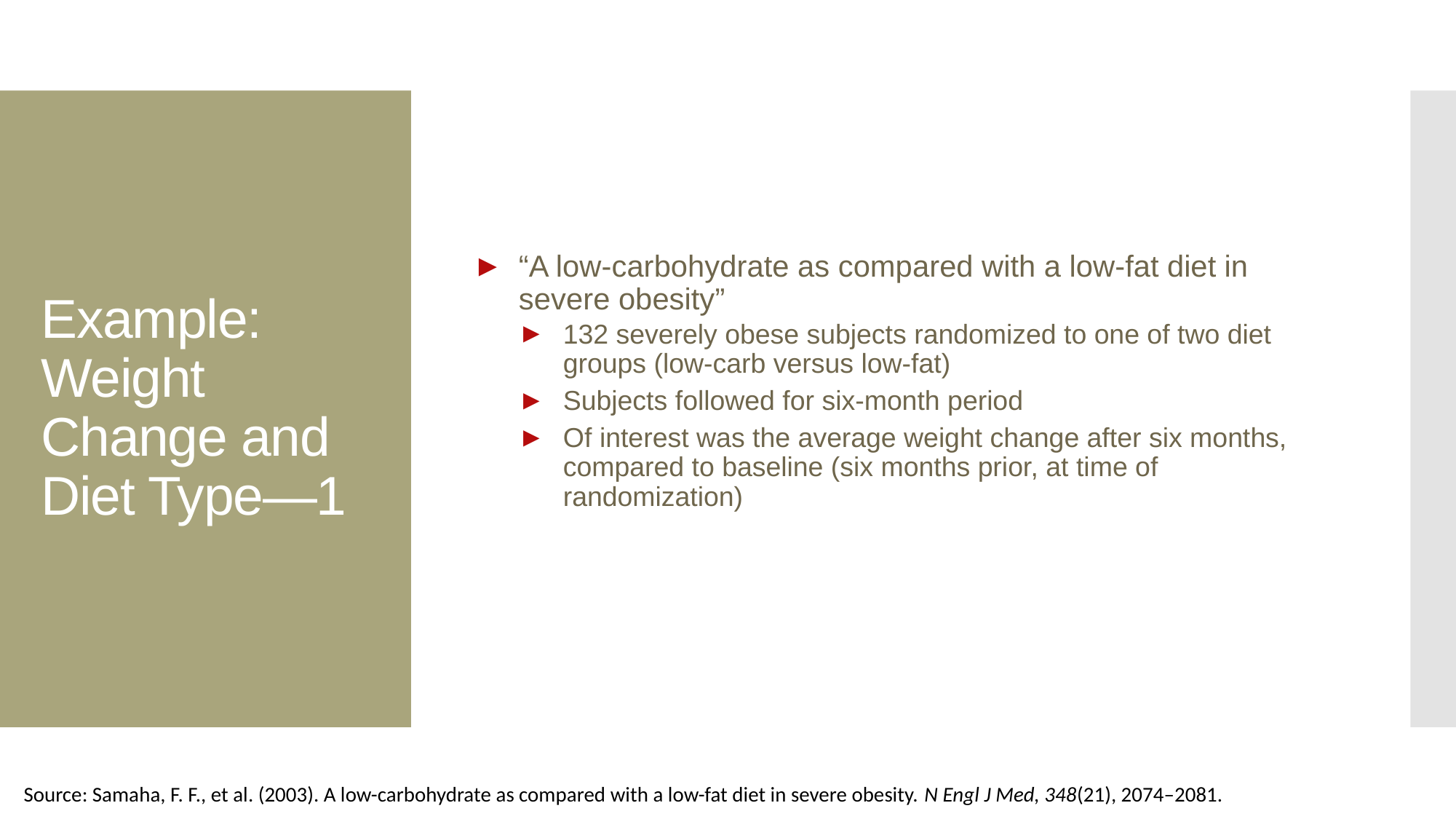

“A low-carbohydrate as compared with a low-fat diet in severe obesity”
132 severely obese subjects randomized to one of two diet groups (low-carb versus low-fat)
Subjects followed for six-month period
Of interest was the average weight change after six months, compared to baseline (six months prior, at time of randomization)

# Example: Weight Change and Diet Type—1
Source: Samaha, F. F., et al. (2003). A low-carbohydrate as compared with a low-fat diet in severe obesity. N Engl J Med, 348(21), 2074–2081.